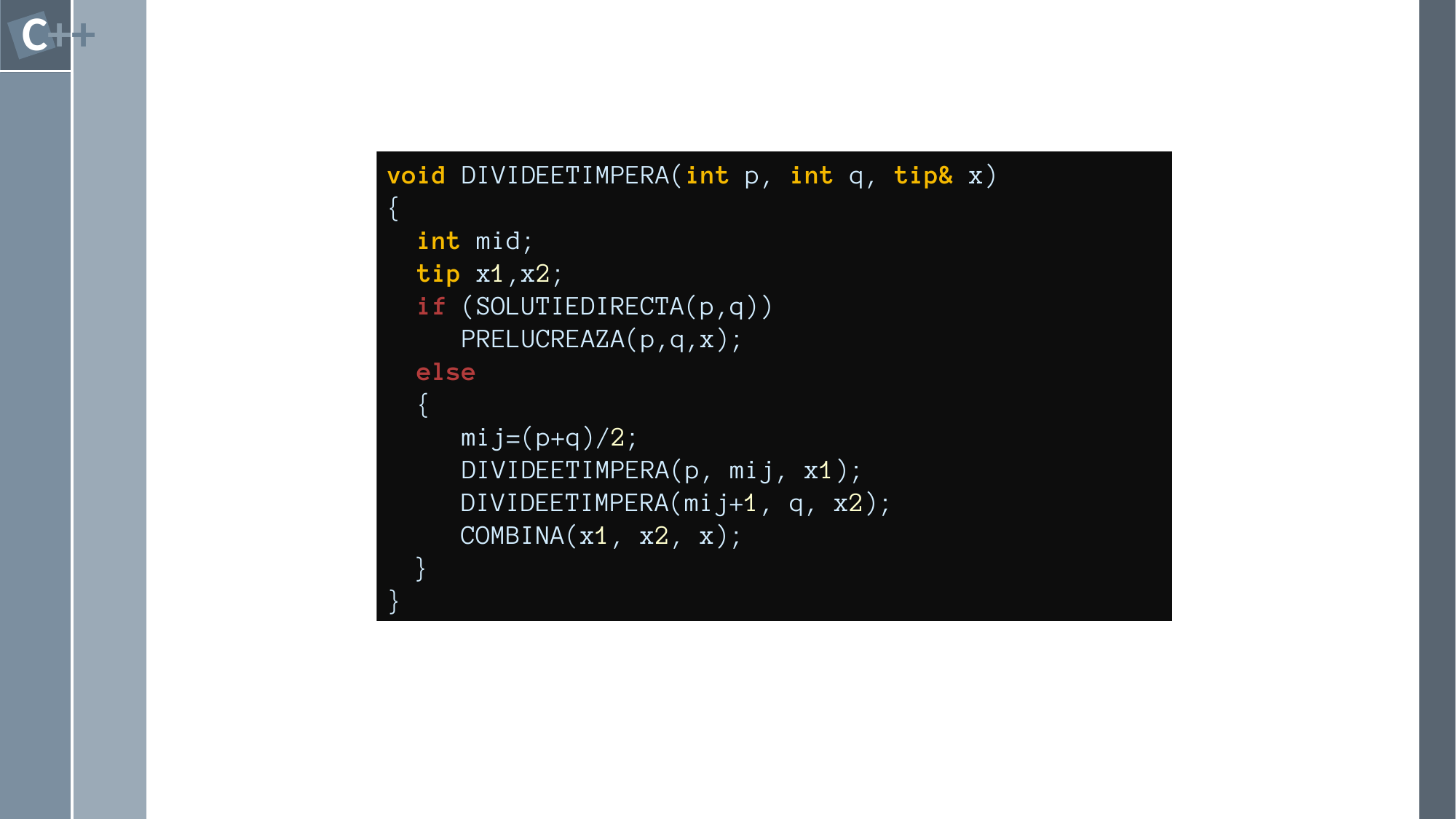

#

void DIVIDEETIMPERA(int p, int q, tip& x)
{
  int mid;
  tip x1,x2;
  if (SOLUTIEDIRECTA(p,q))
     PRELUCREAZA(p,q,x);
  else
  {
     mij=(p+q)/2;
     DIVIDEETIMPERA(p, mij, x1);
           DIVIDEETIMPERA(mij+1, q, x2);
           COMBINA(x1, x2, x);
    }
}